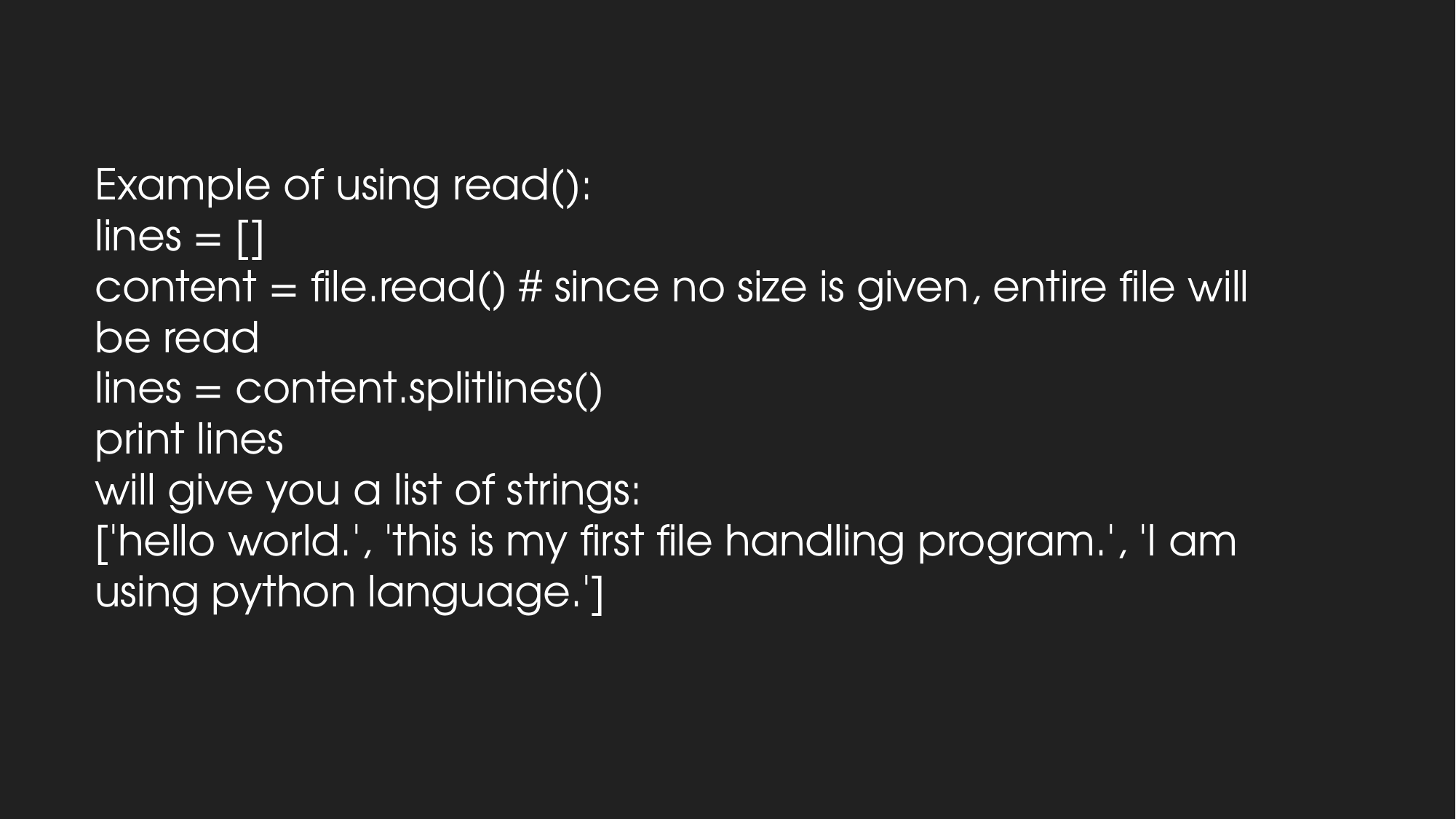

Example of using read():
lines = []
content = file.read() # since no size is given, entire file will be read
lines = content.splitlines()
print lines
will give you a list of strings:
['hello world.', 'this is my first file handling program.', 'I am using python language.']